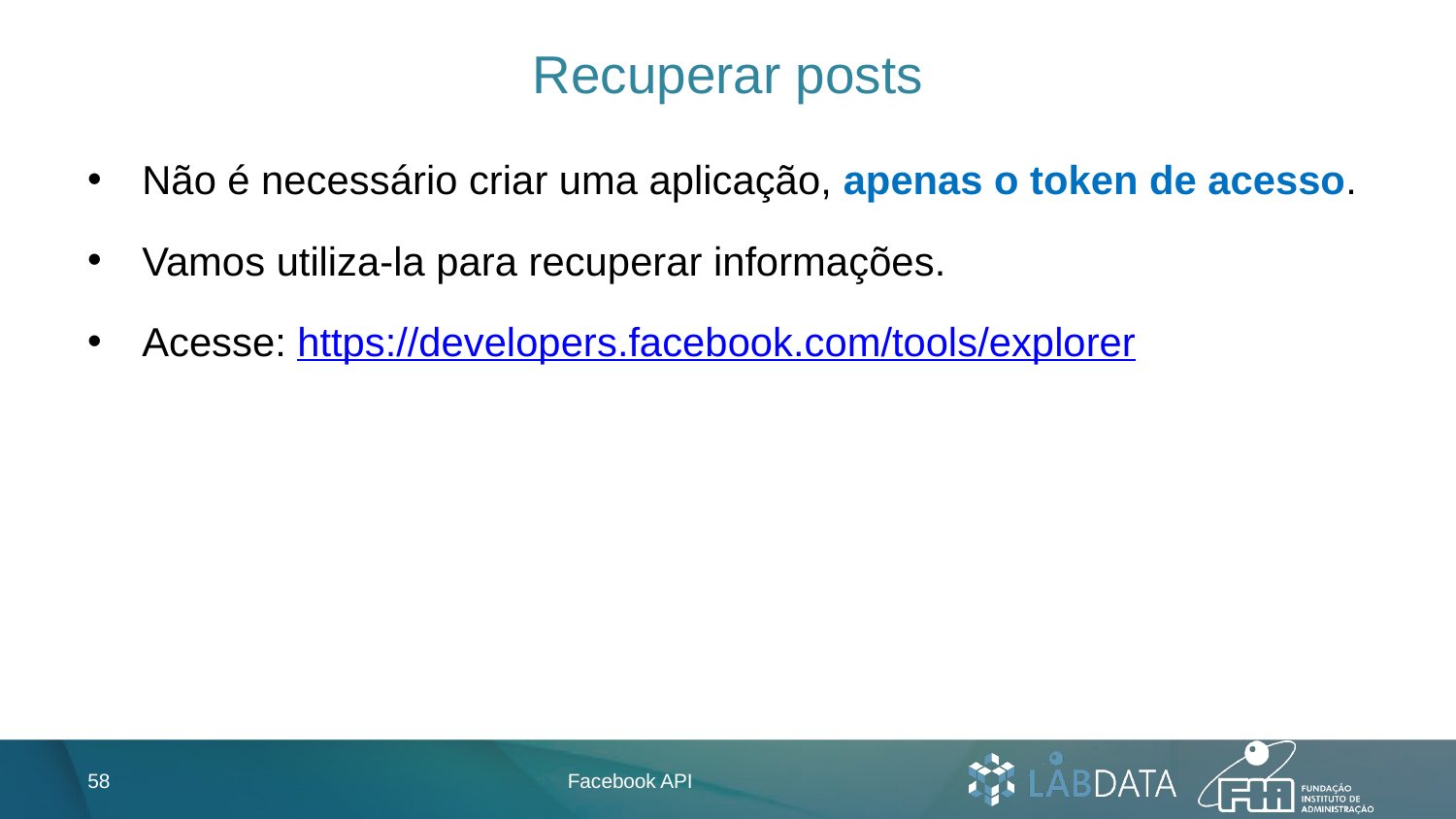

# Recuperar posts
Não é necessário criar uma aplicação, apenas o token de acesso.
Vamos utiliza-la para recuperar informações.
Acesse: https://developers.facebook.com/tools/explorer

58
Facebook API